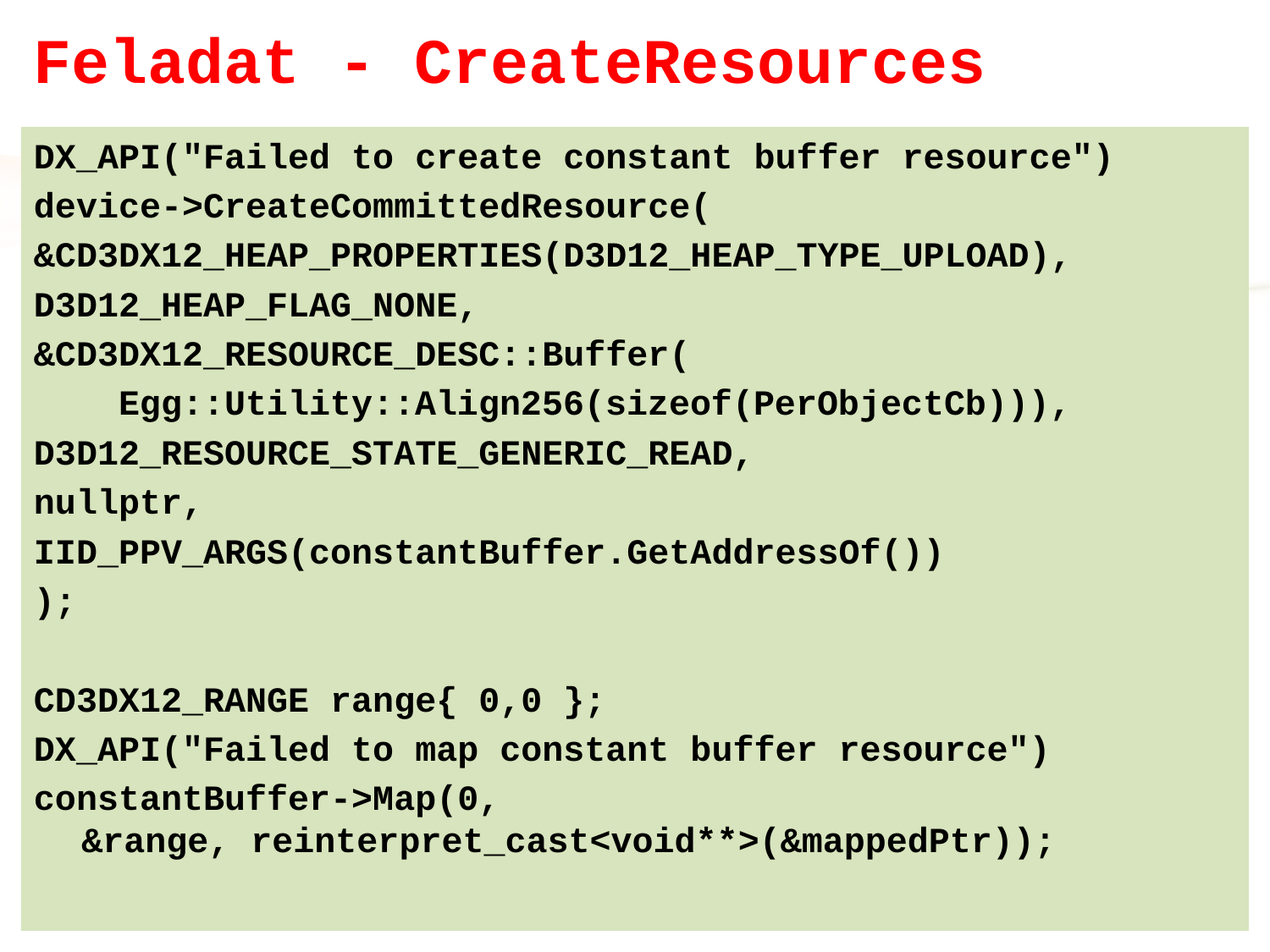

# Feladat - CreateResources
DX_API("Failed to create constant buffer resource")​
device->CreateCommittedResource(​
&CD3DX12_HEAP_PROPERTIES(D3D12_HEAP_TYPE_UPLOAD),​
D3D12_HEAP_FLAG_NONE,​
&CD3DX12_RESOURCE_DESC::Buffer(​
    Egg::Utility::Align256(sizeof(PerObjectCb))),​
D3D12_RESOURCE_STATE_GENERIC_READ,​
nullptr,​
IID_PPV_ARGS(constantBuffer.GetAddressOf())​
);​
​
CD3DX12_RANGE range{ 0,0 };​
DX_API("Failed to map constant buffer resource")​
constantBuffer->Map(0, &range, reinterpret_cast<void**>(&mappedPtr));